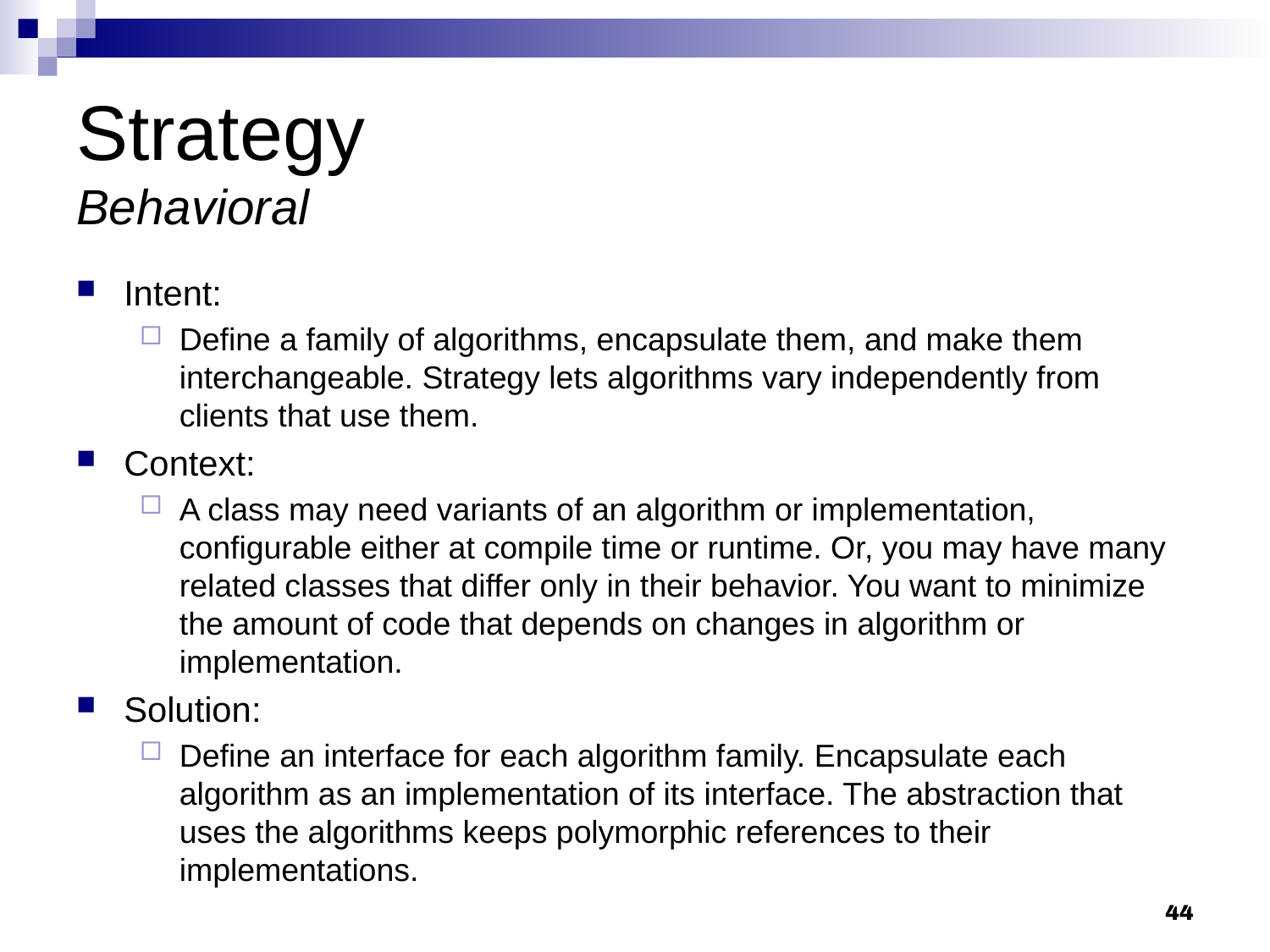

# Strategy Behavioral
Intent:
Define a family of algorithms, encapsulate them, and make them interchangeable. Strategy lets algorithms vary independently from clients that use them.
Context:
A class may need variants of an algorithm or implementation, configurable either at compile time or runtime. Or, you may have many related classes that differ only in their behavior. You want to minimize the amount of code that depends on changes in algorithm or implementation.
Solution:
Define an interface for each algorithm family. Encapsulate each algorithm as an implementation of its interface. The abstraction that uses the algorithms keeps polymorphic references to their implementations.
44